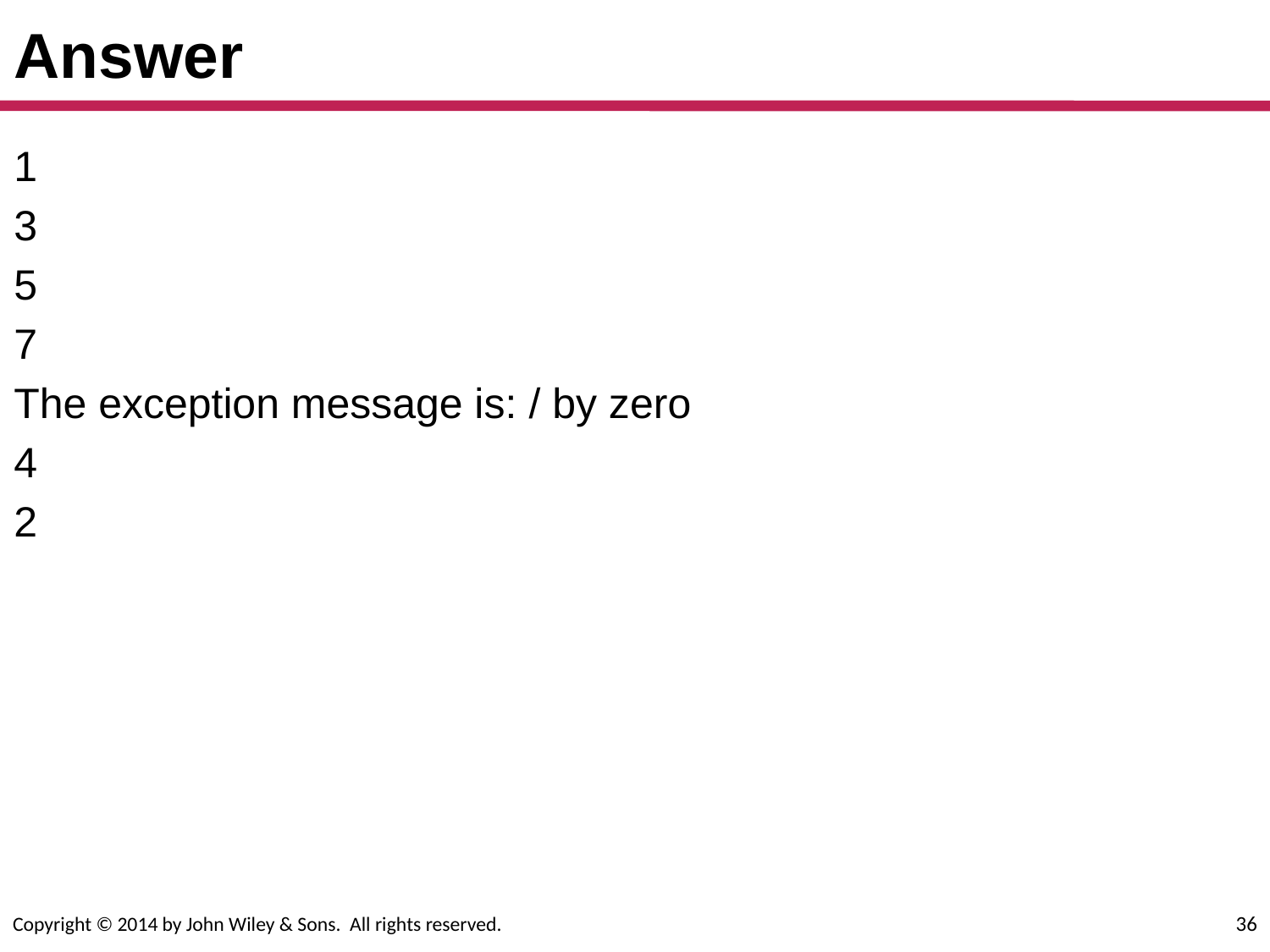

# Answer
1
3
5
7
The exception message is: / by zero
4
2